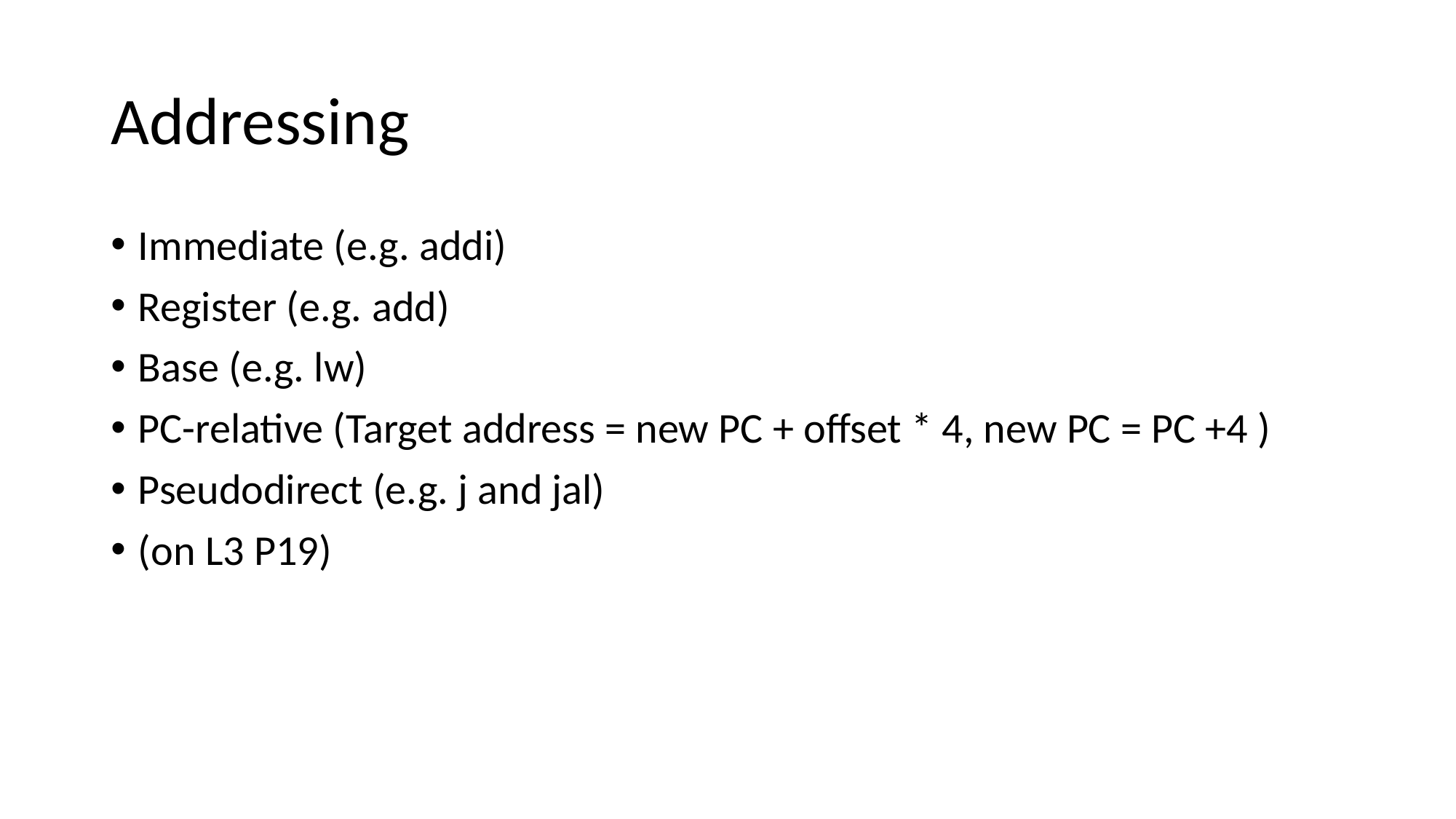

# Addressing
Immediate (e.g. addi)
Register (e.g. add)
Base (e.g. lw)
PC-relative (Target address = new PC + offset * 4, new PC = PC +4 )
Pseudodirect (e.g. j and jal)
(on L3 P19)